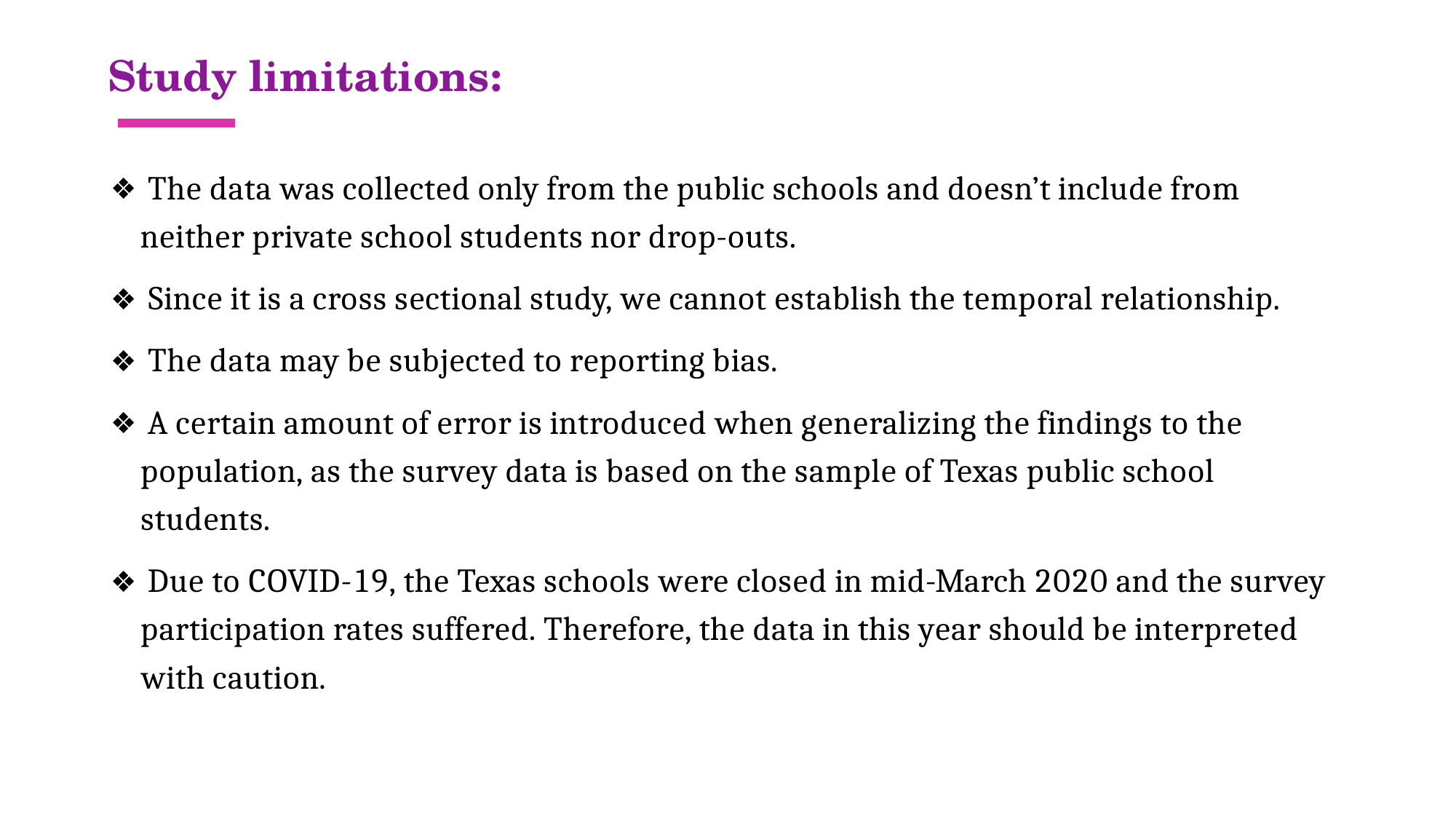

# Study limitations:
 The data was collected only from the public schools and doesn’t include from neither private school students nor drop-outs.
 Since it is a cross sectional study, we cannot establish the temporal relationship.
 The data may be subjected to reporting bias.
 A certain amount of error is introduced when generalizing the findings to the population, as the survey data is based on the sample of Texas public school students.
 Due to COVID-19, the Texas schools were closed in mid-March 2020 and the survey participation rates suffered. Therefore, the data in this year should be interpreted with caution.